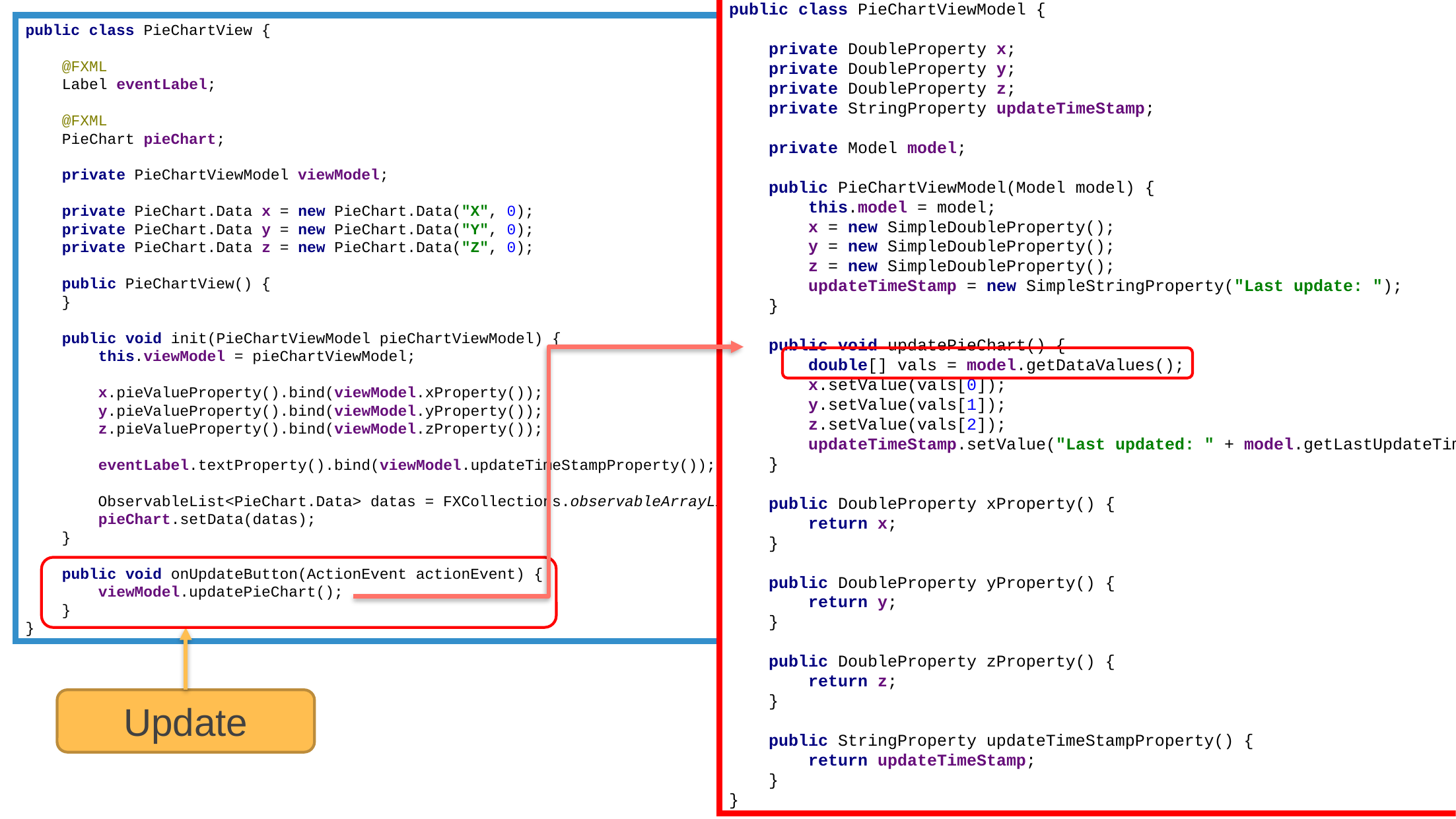

public class DataModel implements Model {
    private double x;
    private double y;
    private double z;
    private String lastUpdate;
    private Random random = new Random();
    @Override
    public double[] getDataValues() {
        return new double[]{x, y, z};
    }
    @Override
    public String getLastUpdateTimeStamp() {
        return lastUpdate;
    }
    public void recalculateData() {
        int first = random.nextInt(100)+1;
        int second = random.nextInt(100)+1;
        int bottom = Math.min(first, second);
        int top = Math.max(first, second);
        x = bottom;
        y = top - bottom;
        z = 100 - top;
        calTimeStamp();
    }
    private void calTimeStamp() {
        SimpleDateFormat sdfDate = new SimpleDateFormat("HH:mm:ss");
        Date now = new Date();
        String strDate = sdfDate.format(now);
        System.out.println(strDate);
        lastUpdate = strDate;
    }
}
public class PieChartViewModel {
    private DoubleProperty x;
    private DoubleProperty y;
    private DoubleProperty z;
    private StringProperty updateTimeStamp;
    private Model model;
    public PieChartViewModel(Model model) {
        this.model = model;
        x = new SimpleDoubleProperty();
        y = new SimpleDoubleProperty();
        z = new SimpleDoubleProperty();
        updateTimeStamp = new SimpleStringProperty("Last update: ");
    }
    public void updatePieChart() {
        double[] vals = model.getDataValues();
        x.setValue(vals[0]);
        y.setValue(vals[1]);
        z.setValue(vals[2]);
        updateTimeStamp.setValue("Last updated: " + model.getLastUpdateTimeStamp());
    }
    public DoubleProperty xProperty() {
        return x;
    }
    public DoubleProperty yProperty() {
        return y;
    }
    public DoubleProperty zProperty() {
        return z;
    }
    public StringProperty updateTimeStampProperty() {
        return updateTimeStamp;
    }
}
public class PieChartView {
    @FXML
    Label eventLabel;
    @FXML
    PieChart pieChart;
    private PieChartViewModel viewModel;
    private PieChart.Data x = new PieChart.Data("X", 0);
    private PieChart.Data y = new PieChart.Data("Y", 0);
    private PieChart.Data z = new PieChart.Data("Z", 0);
    public PieChartView() {
    }
    public void init(PieChartViewModel pieChartViewModel) {
        this.viewModel = pieChartViewModel;
        x.pieValueProperty().bind(viewModel.xProperty());
        y.pieValueProperty().bind(viewModel.yProperty());
        z.pieValueProperty().bind(viewModel.zProperty());
        eventLabel.textProperty().bind(viewModel.updateTimeStampProperty());
        ObservableList<PieChart.Data> datas = FXCollections.observableArrayList(x, y, z);
        pieChart.setData(datas);
    }
    public void onUpdateButton(ActionEvent actionEvent) {
        viewModel.updatePieChart();
    }
}

Update